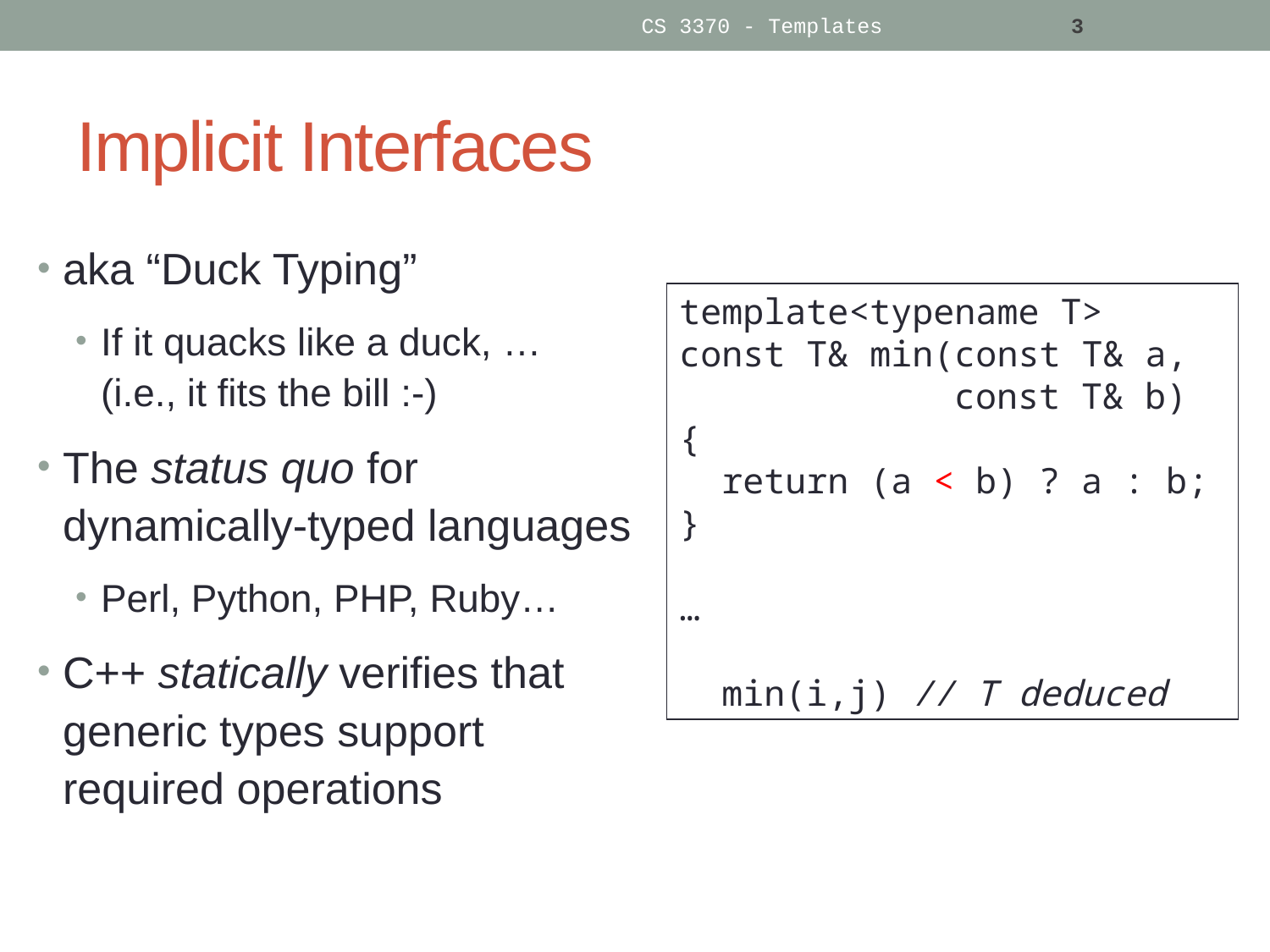

CS 3370 - Templates
3
# Implicit Interfaces
aka “Duck Typing”
If it quacks like a duck, …
(i.e., it fits the bill :-)
The status quo for dynamically-typed languages
Perl, Python, PHP, Ruby…
C++ statically verifies that generic types support required operations
template<typename T>
const T& min(const T& a,
             const T& b)
{
  return (a < b) ? a : b;
}

…

  min(i,j) // T deduced